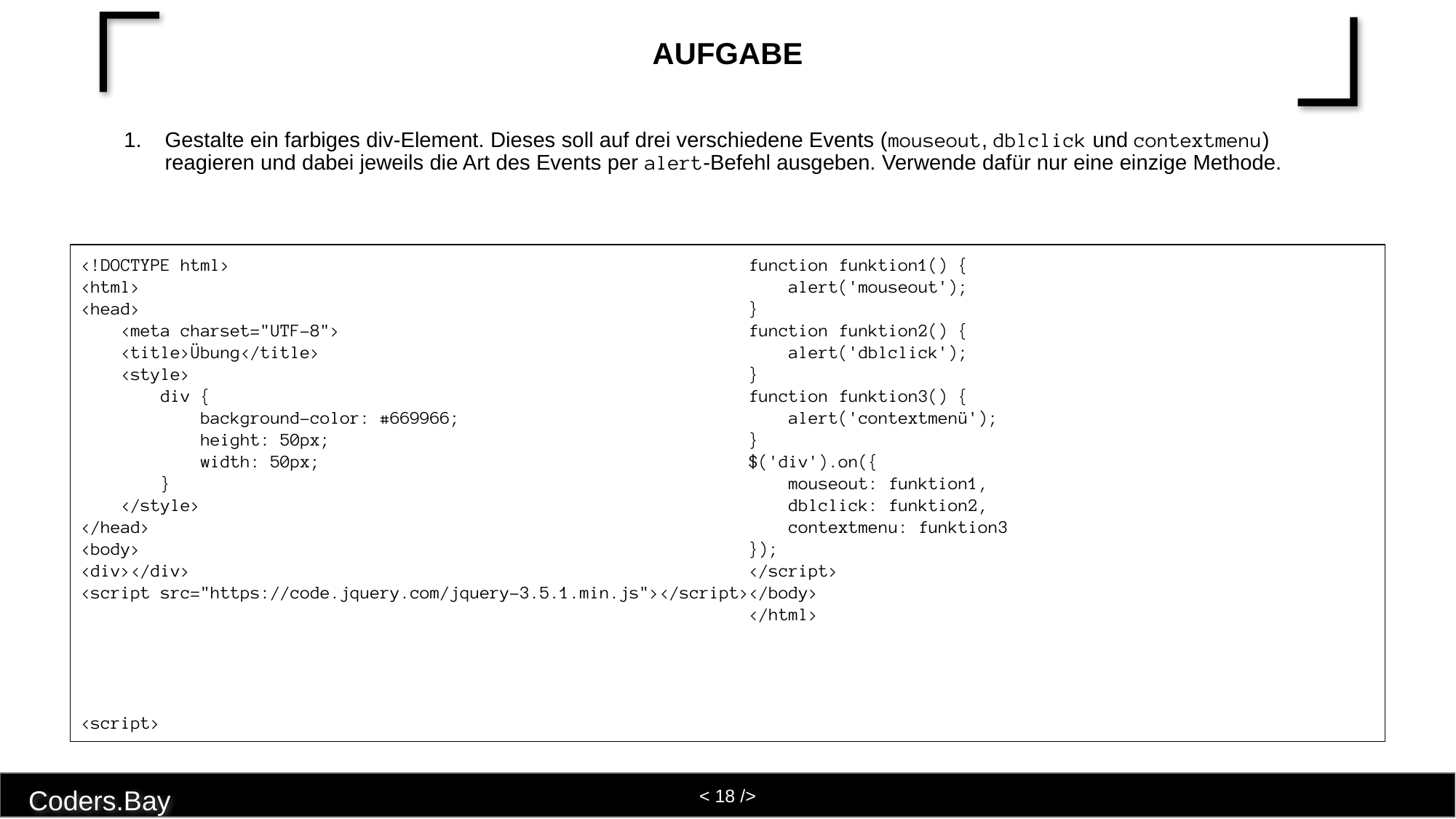

# Aufgabe
Gestalte ein farbiges div-Element. Dieses soll auf drei verschiedene Events (mouseout, dblclick und contextmenu) reagieren und dabei jeweils die Art des Events per alert-Befehl ausgeben. Verwende dafür nur eine einzige Methode.
<!DOCTYPE html>
<html>
<head>
    <meta charset="UTF-8">
    <title>Übung</title>
    <style>
        div {
            background-color: #669966;
            height: 50px;
            width: 50px;
        }
    </style>
</head>
<body>
<div></div>
<script src="https://code.jquery.com/jquery-3.5.1.min.js"></script>

<script>
function funktion1() {
    alert('mouseout');
}
function funktion2() {
    alert('dblclick');
}
function funktion3() {
    alert('contextmenü');
}
$('div').on({
    mouseout: funktion1,
    dblclick: funktion2,
    contextmenu: funktion3
});
</script>
</body>
</html>